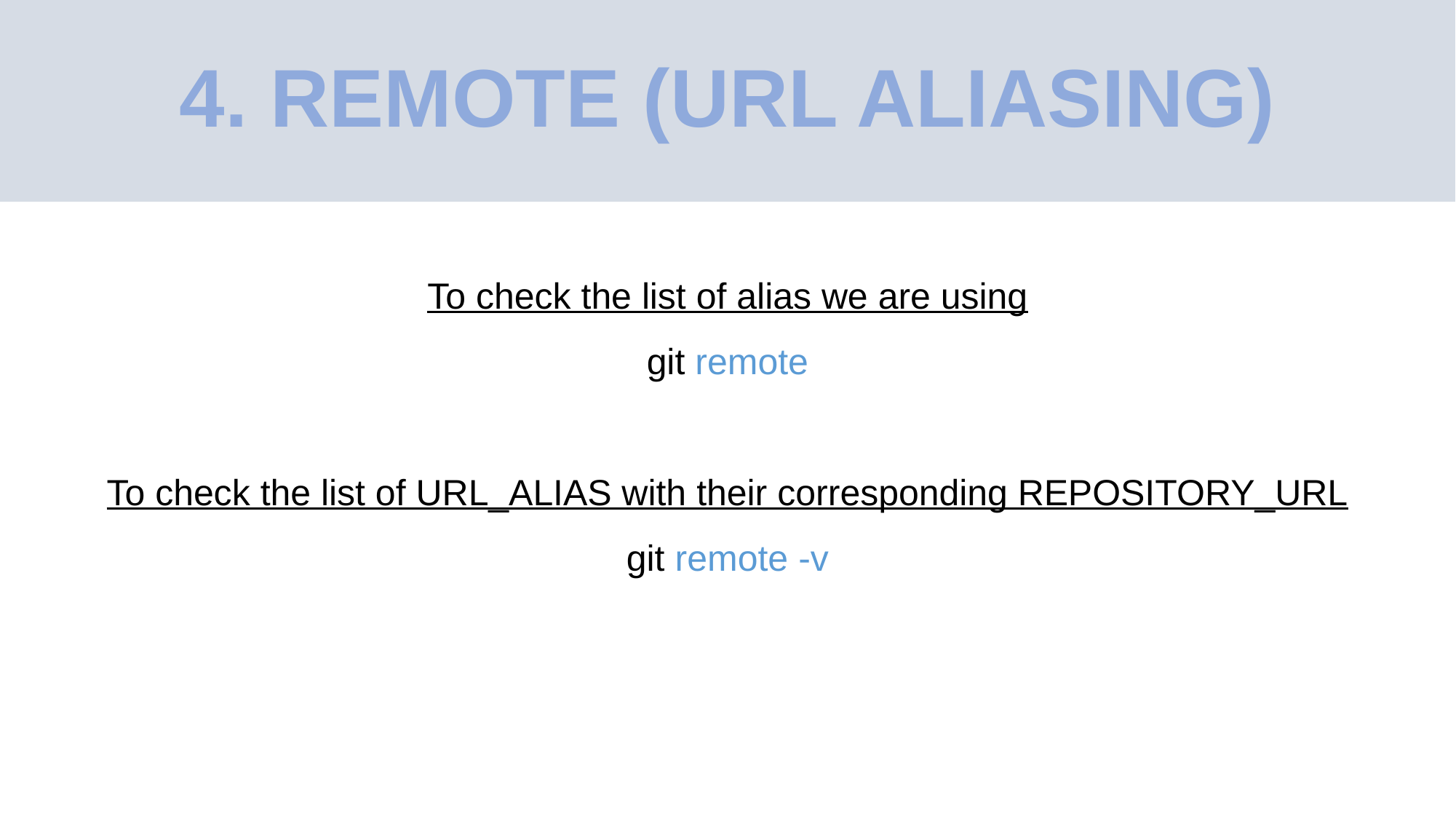

# 4. REMOTE (URL ALIASING)

To check the list of alias we are using
git remote

To check the list of URL_ALIAS with their corresponding REPOSITORY_URL
git remote -v